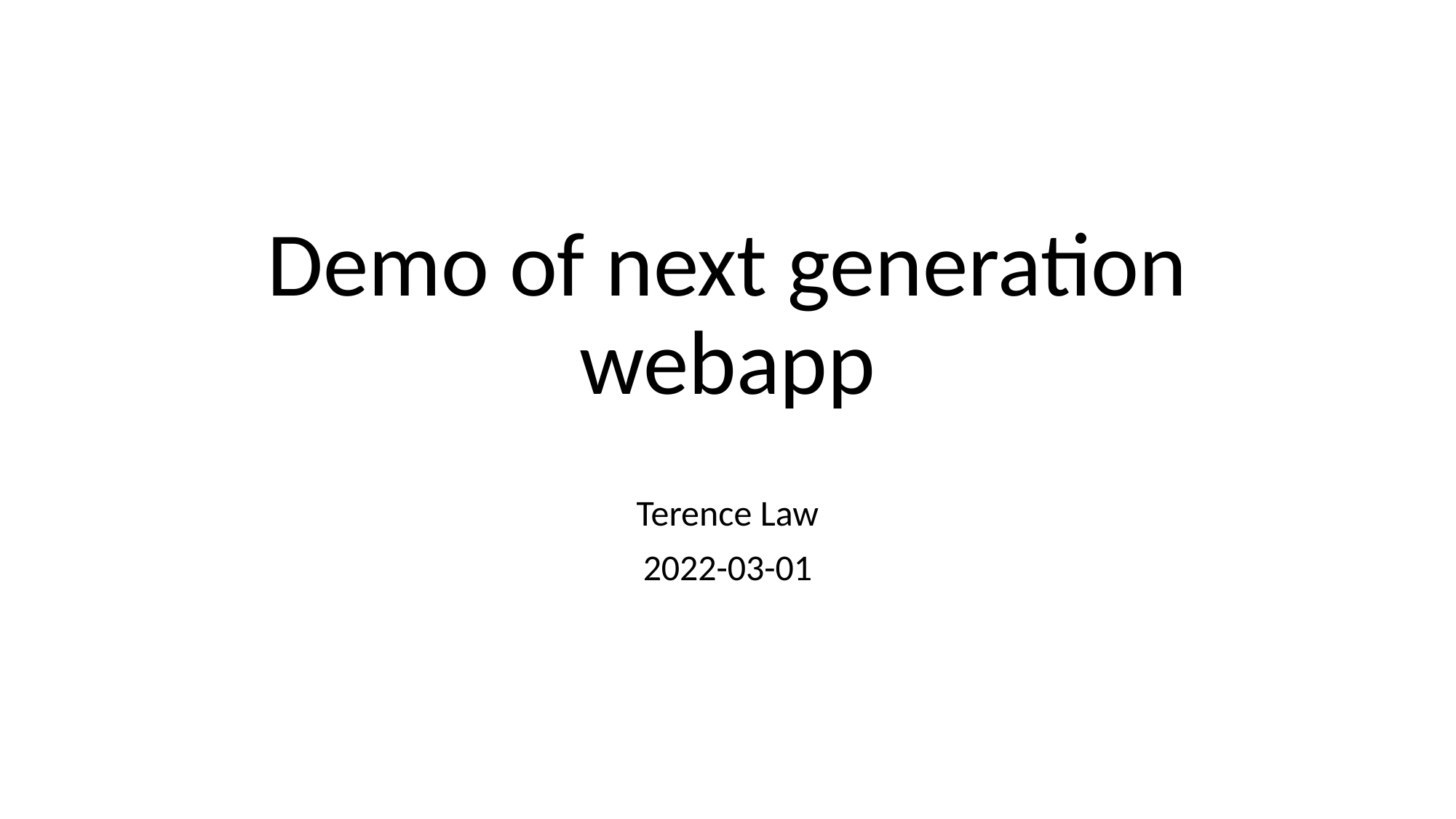

# Demo of next generation webapp

Terence Law
2022-03-01